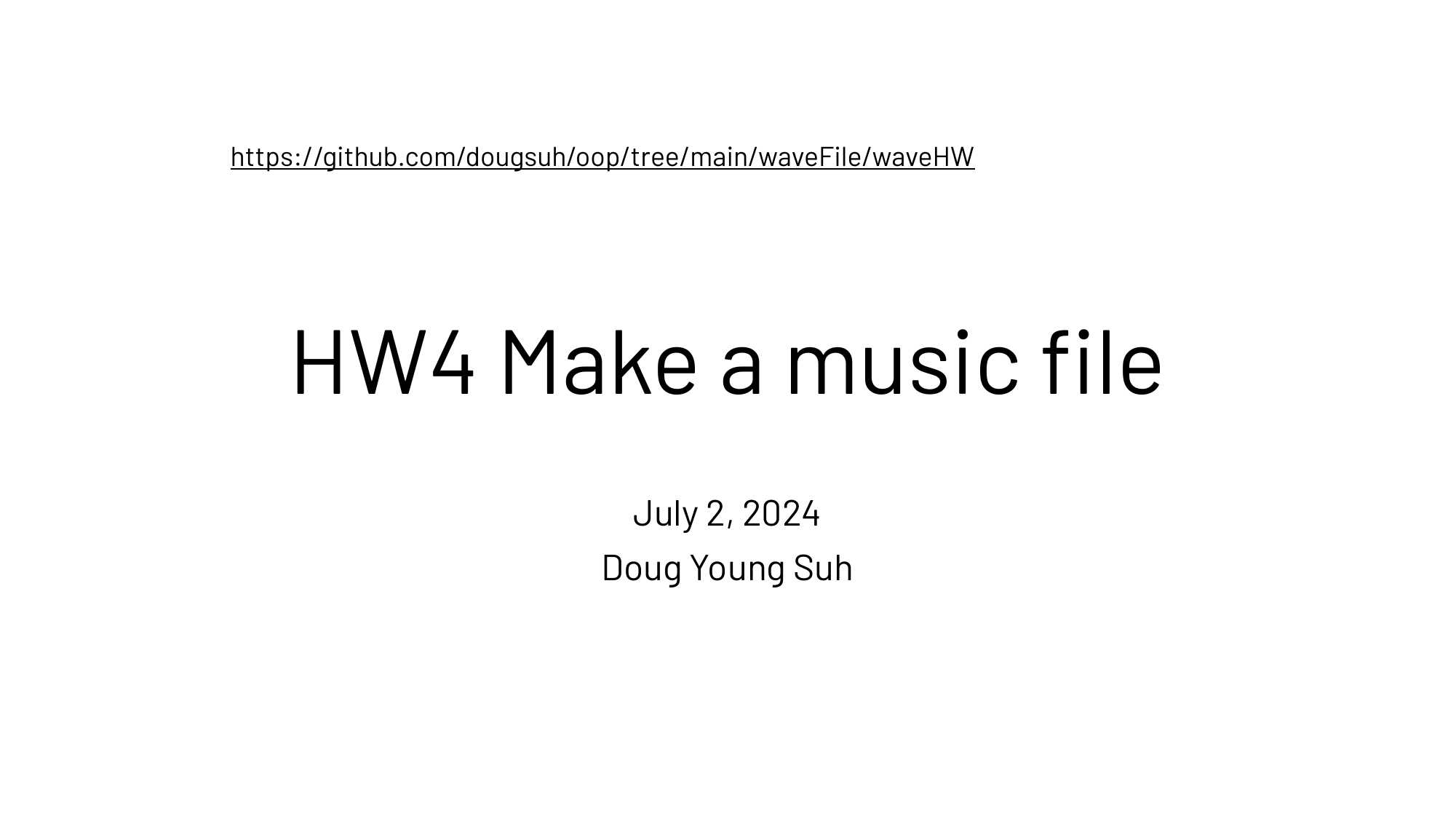

# HW4 Make a music file
https://github.com/dougsuh/oop/tree/main/waveFile/waveHW

July 2, 2024
Doug Young Suh